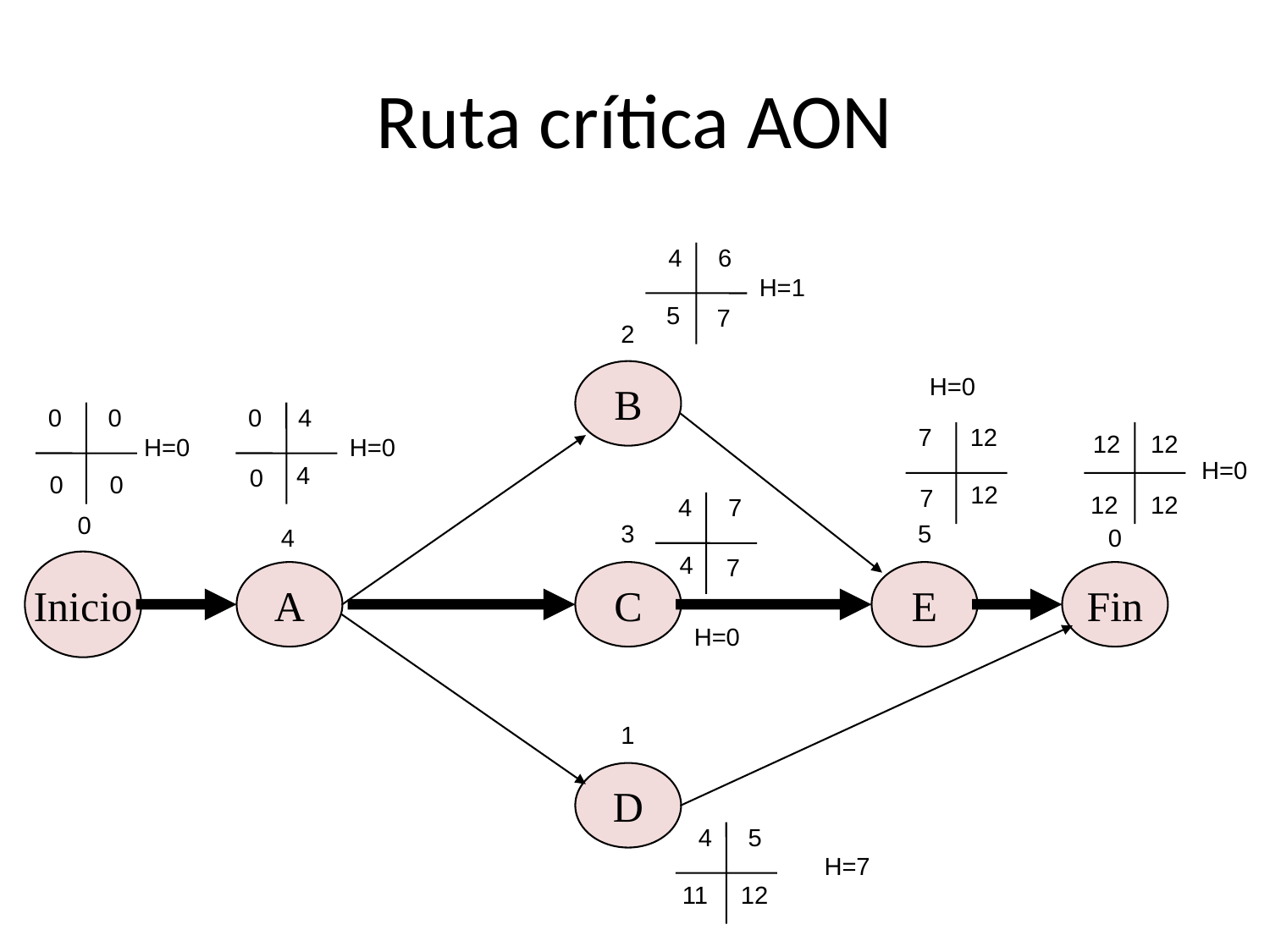

# Ruta crítica AON
4
6

2
B

0
3
5
4
0
Inicio
A
C
E
Fin

1
D
0
0
0
4

7
12
12

4
7

4
5

5
7
12

4
0
0
0
12
7
12
12
4
7
11
12
H=1
H=0
H=0
H=0
H=0
H=0
H=7